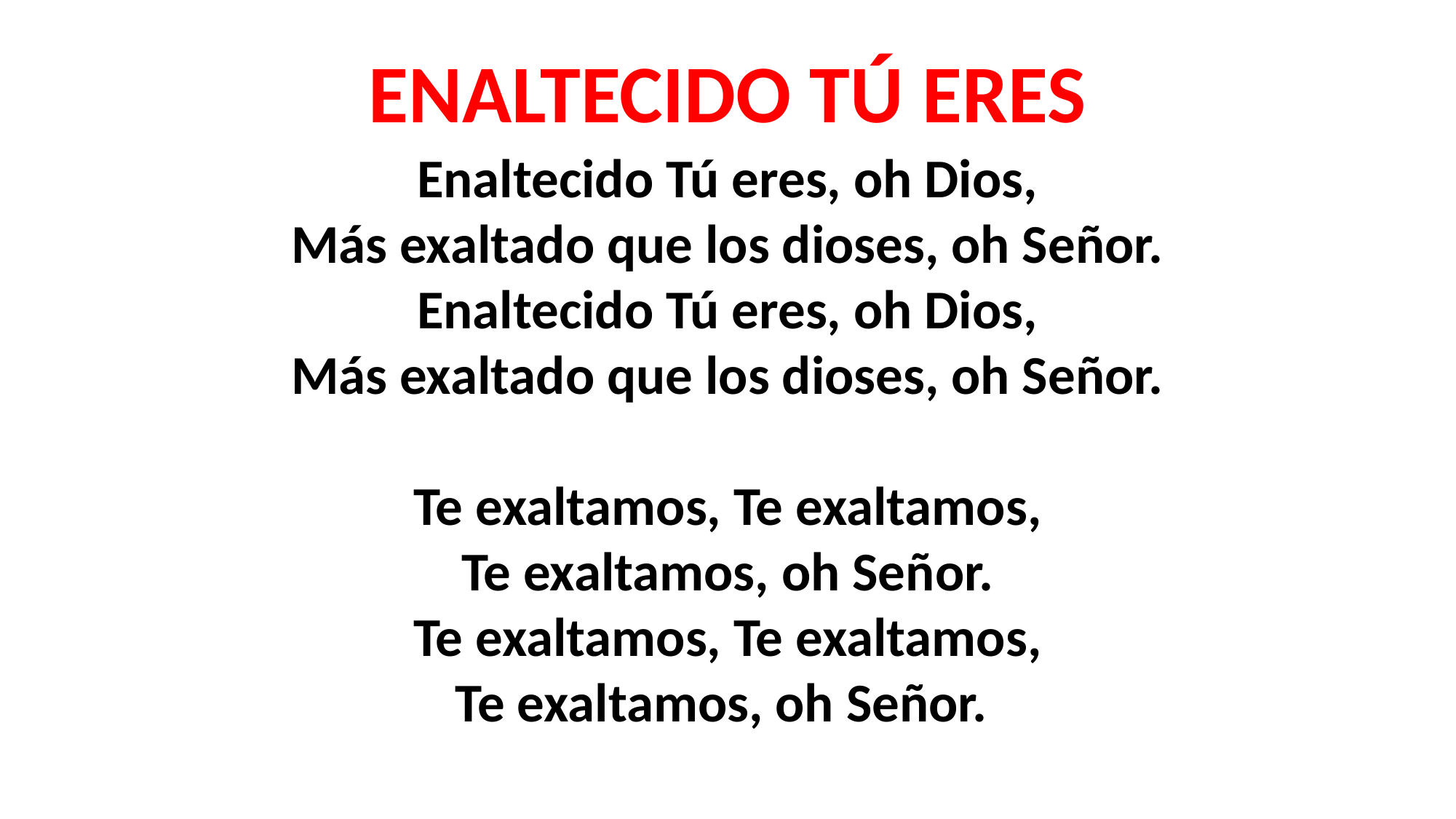

ENALTECIDO TÚ ERES
Enaltecido Tú eres, oh Dios,
Más exaltado que los dioses, oh Señor.
Enaltecido Tú eres, oh Dios,
Más exaltado que los dioses, oh Señor.

Te exaltamos, Te exaltamos,
Te exaltamos, oh Señor.
Te exaltamos, Te exaltamos,
Te exaltamos, oh Señor.